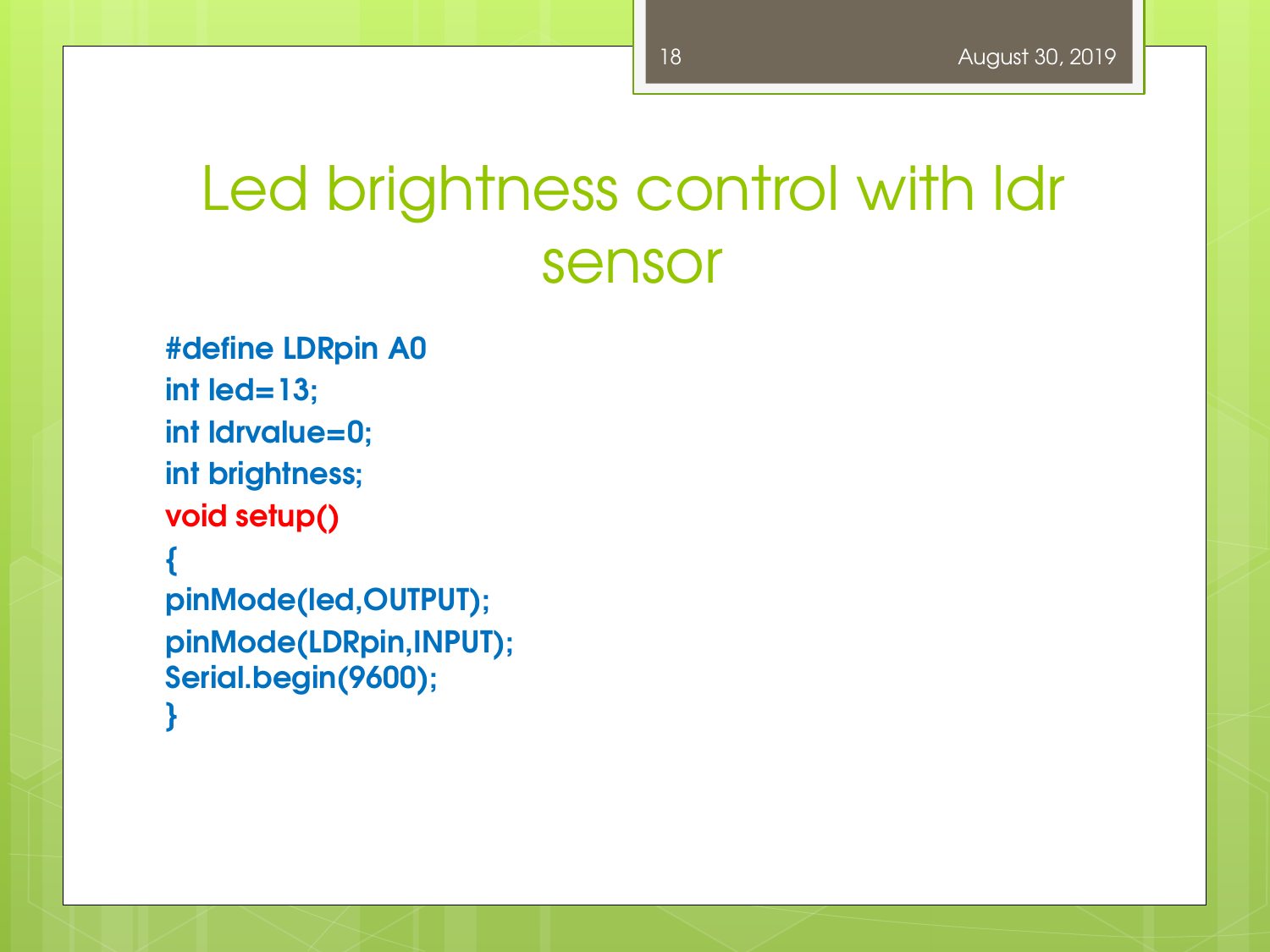

18
August 30, 2019
# Led brightness control with ldr sensor
#define LDRpin A0
int led=13;
int ldrvalue=0;
int brightness;
void setup()
{
pinMode(led,OUTPUT);
pinMode(LDRpin,INPUT);
Serial.begin(9600); 
}